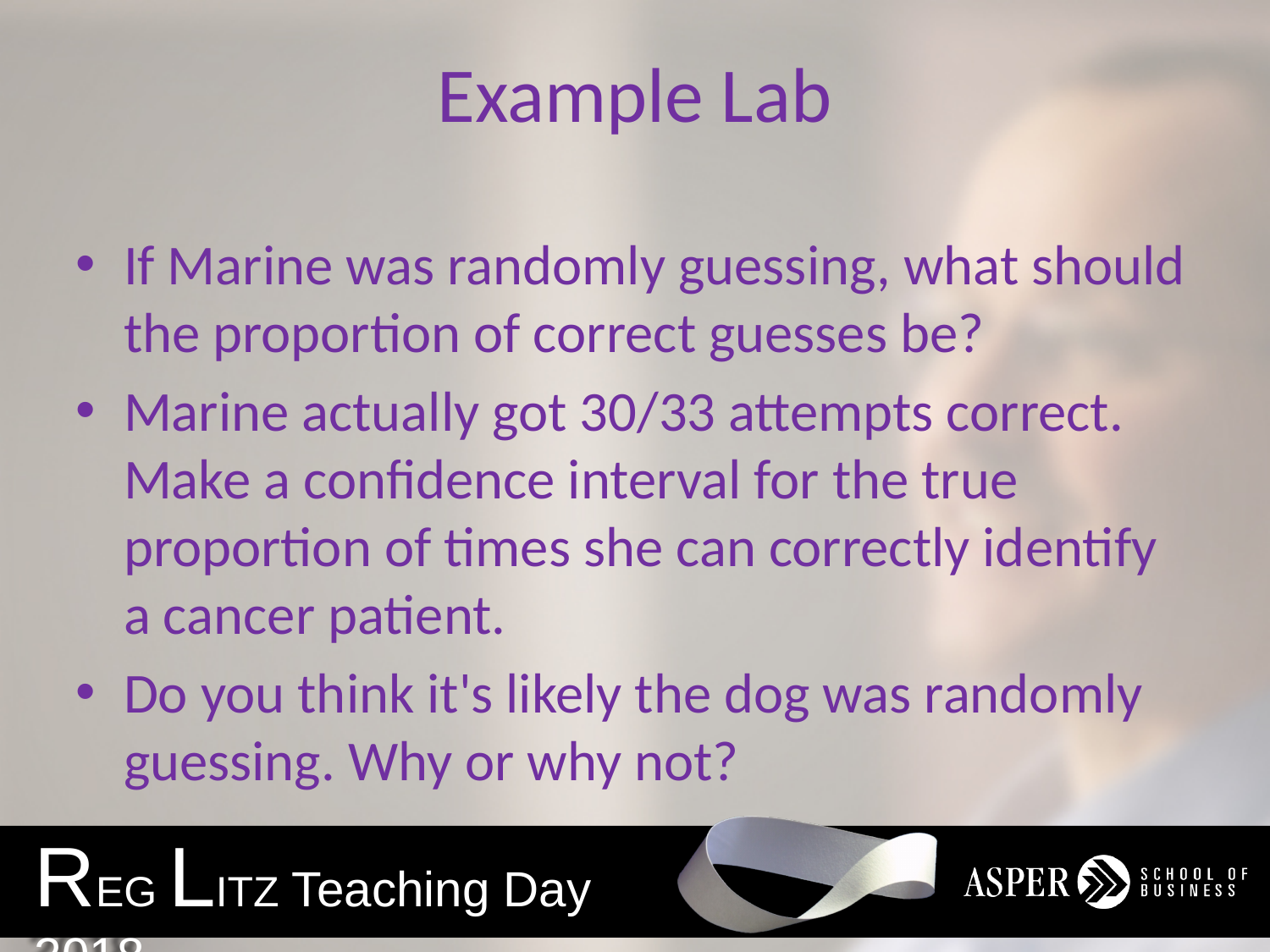

# Example Lab
If Marine was randomly guessing, what should the proportion of correct guesses be?
Marine actually got 30/33 attempts correct. Make a confidence interval for the true proportion of times she can correctly identify a cancer patient.
Do you think it's likely the dog was randomly guessing. Why or why not?